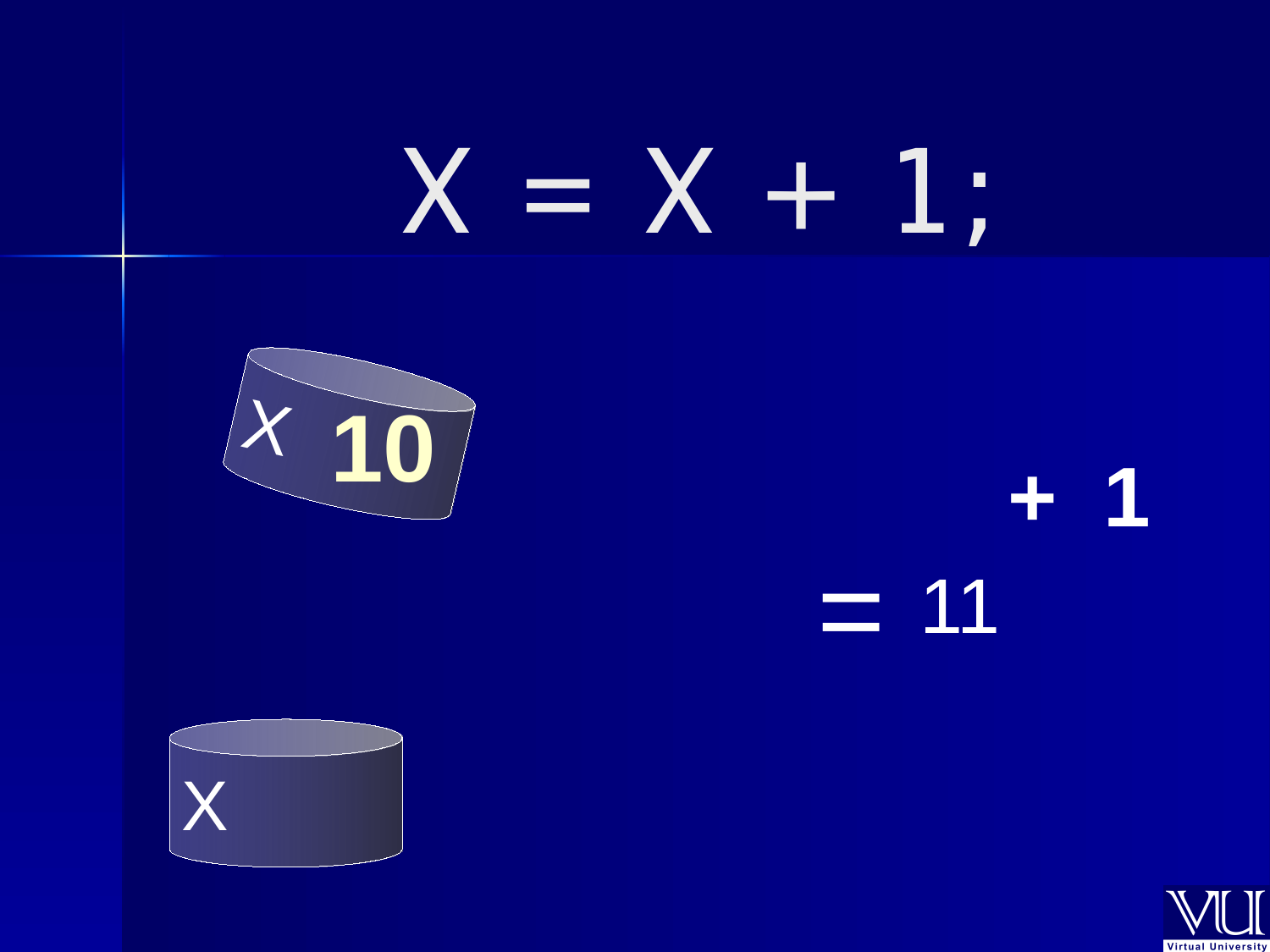

# X = X + 1;
X
10
+  1
=
11
X